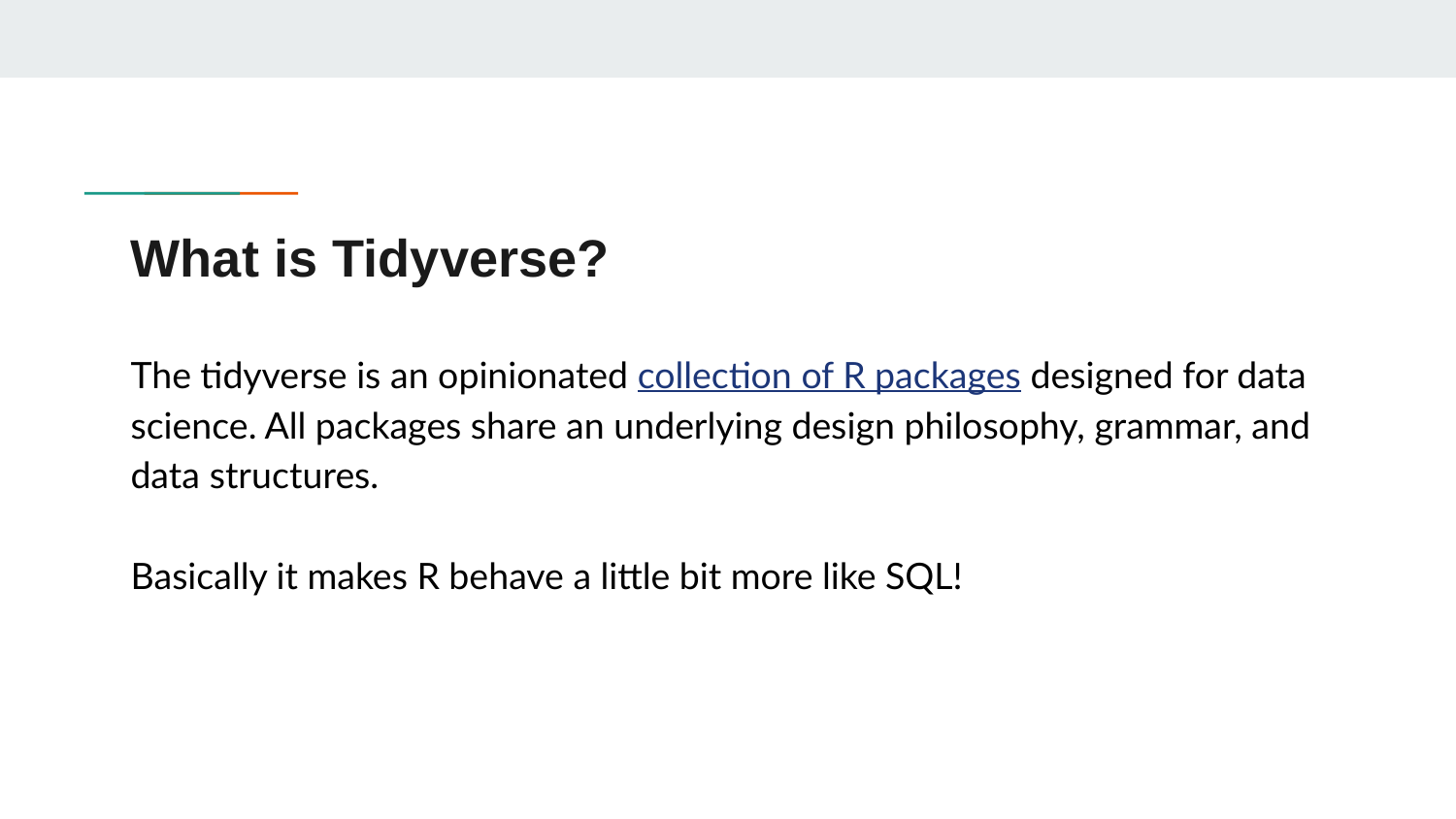

# What is Tidyverse?
The tidyverse is an opinionated collection of R packages designed for data science. All packages share an underlying design philosophy, grammar, and data structures.

Basically it makes R behave a little bit more like SQL!